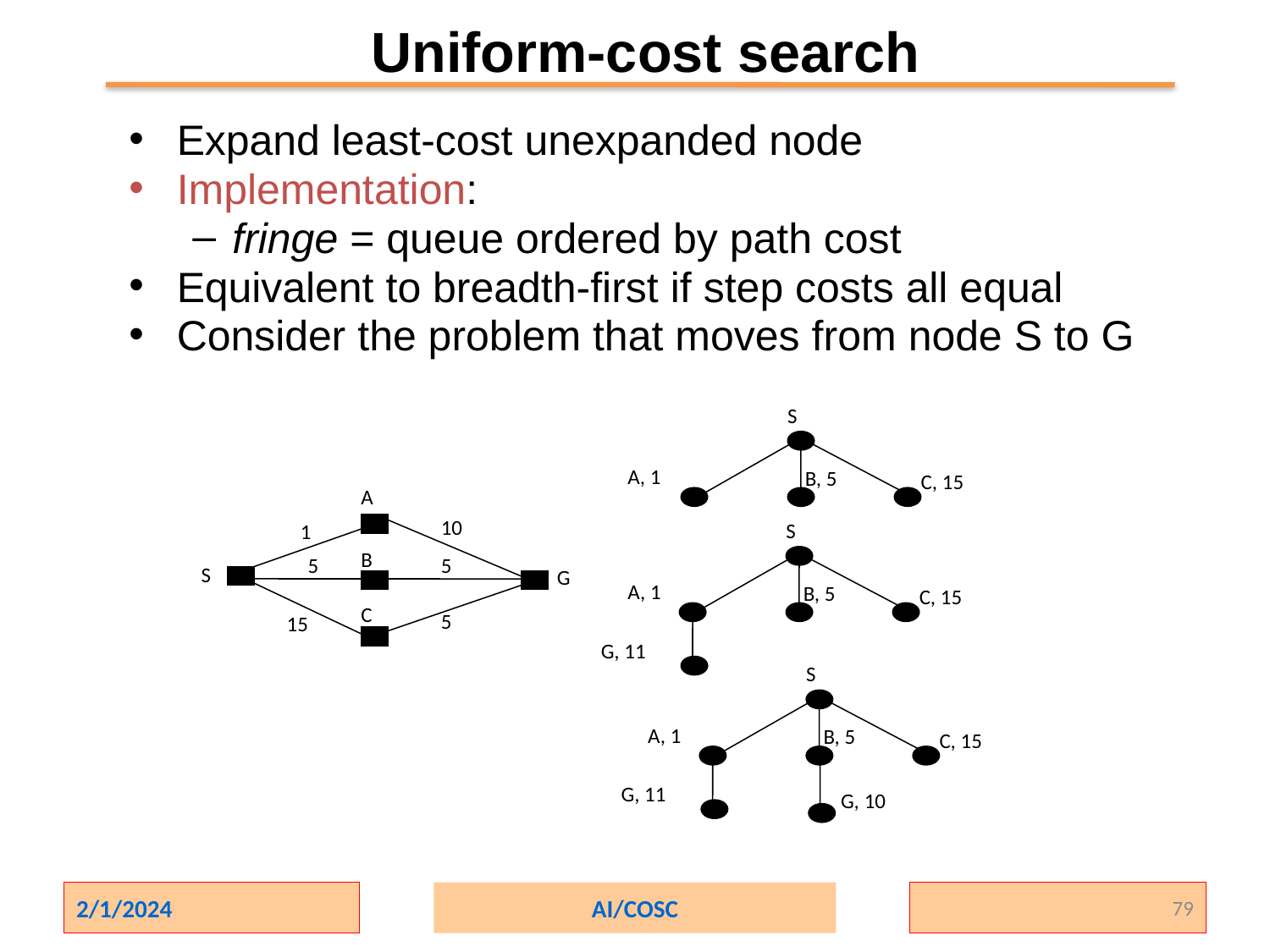

# Uniform-cost search
Expand least-cost unexpanded node
Implementation:
fringe = queue ordered by path cost
Equivalent to breadth-first if step costs all equal
Consider the problem that moves from node S to G
S

A, 1
B, 5
C, 15

S

A, 1
B, 5
C, 15

G, 11

S

A, 1
B, 5
C, 15

G, 11
G, 10

A

10
1

B
5
5
S
G

C
5
15

2/1/2024
AI/COSC
79